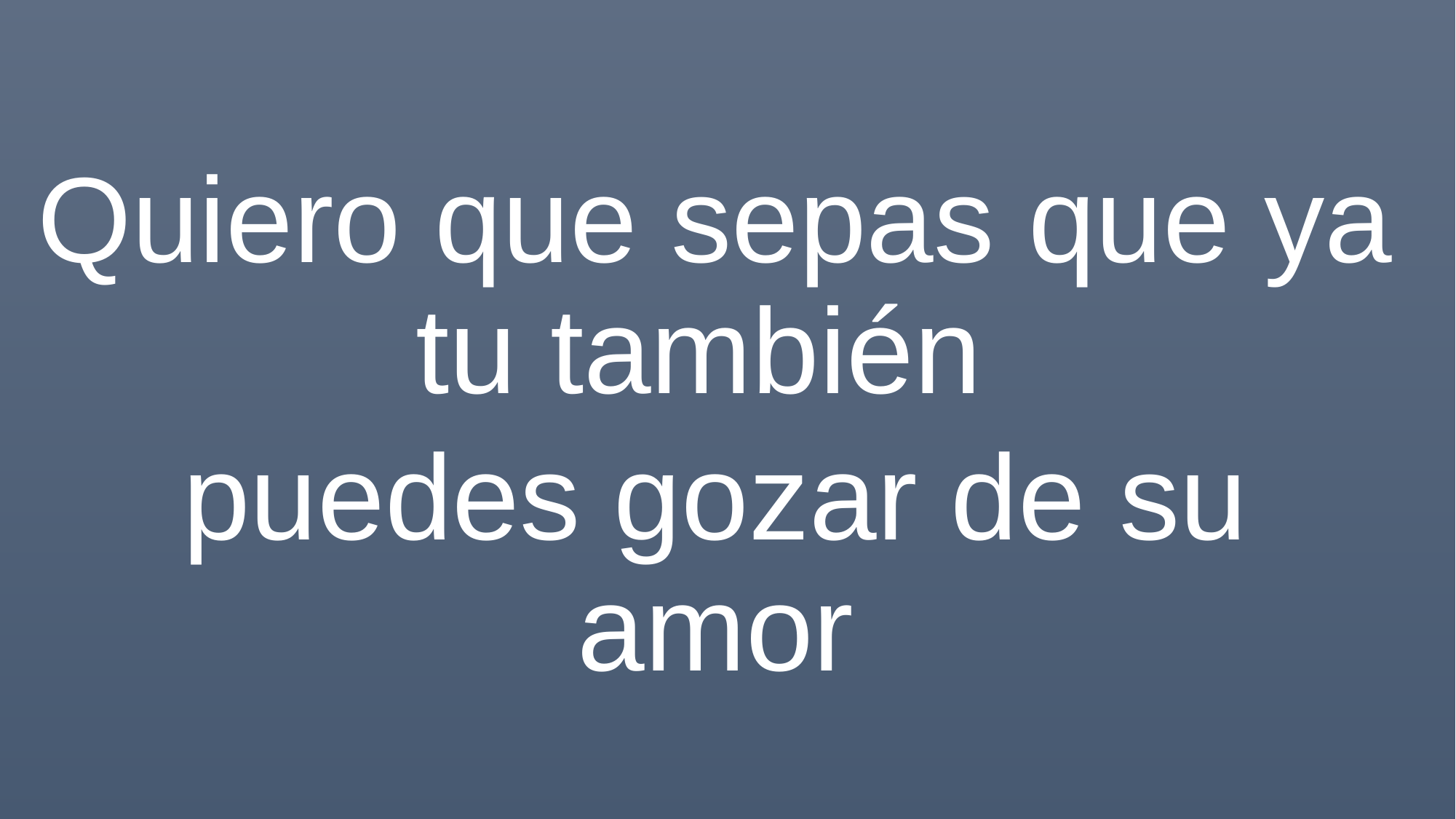

Quiero que sepas que ya tu también
puedes gozar de su amor